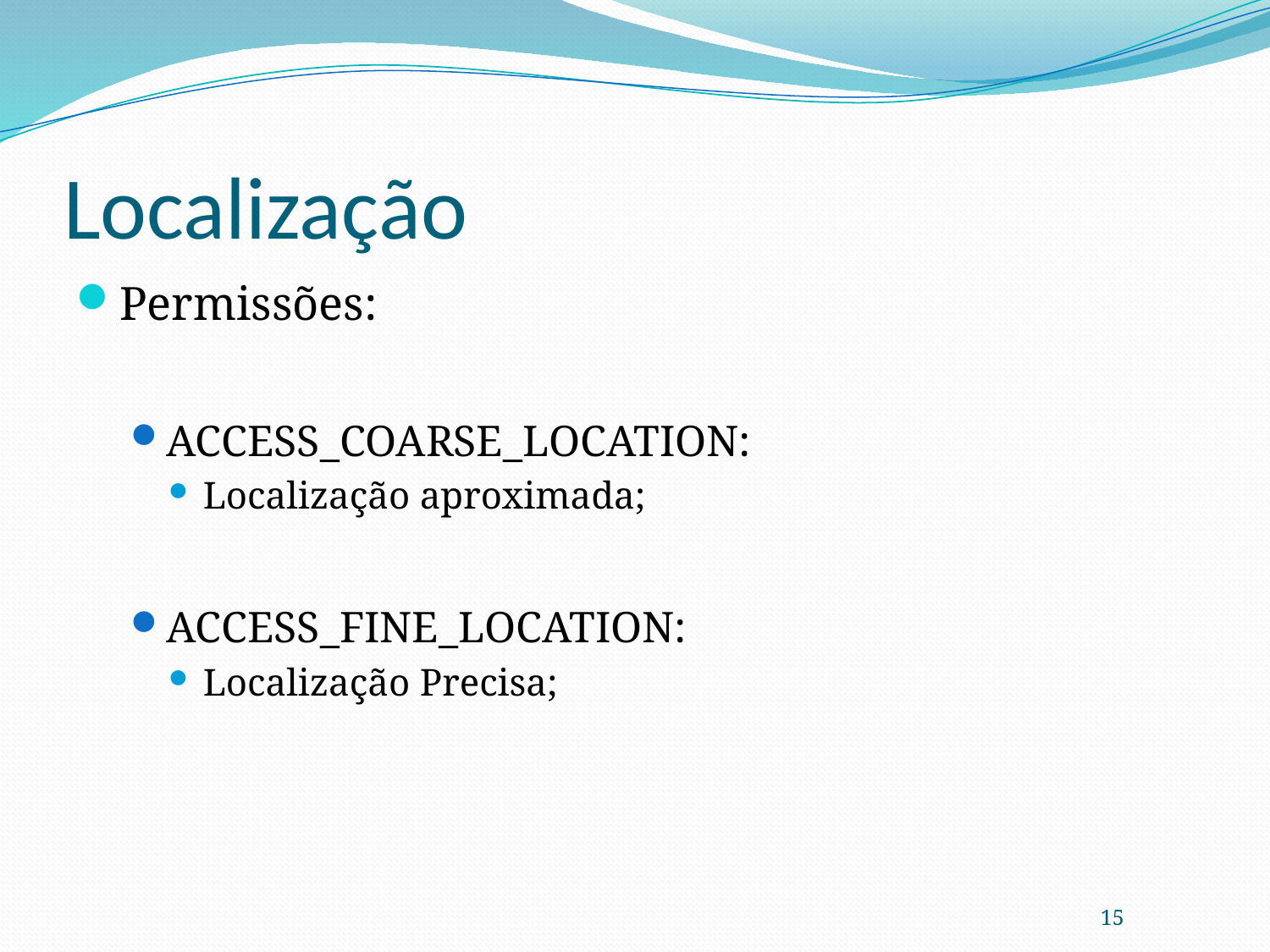

# Localização
Permissões:

ACCESS_COARSE_LOCATION:
Localização aproximada;

ACCESS_FINE_LOCATION:
Localização Precisa;
15